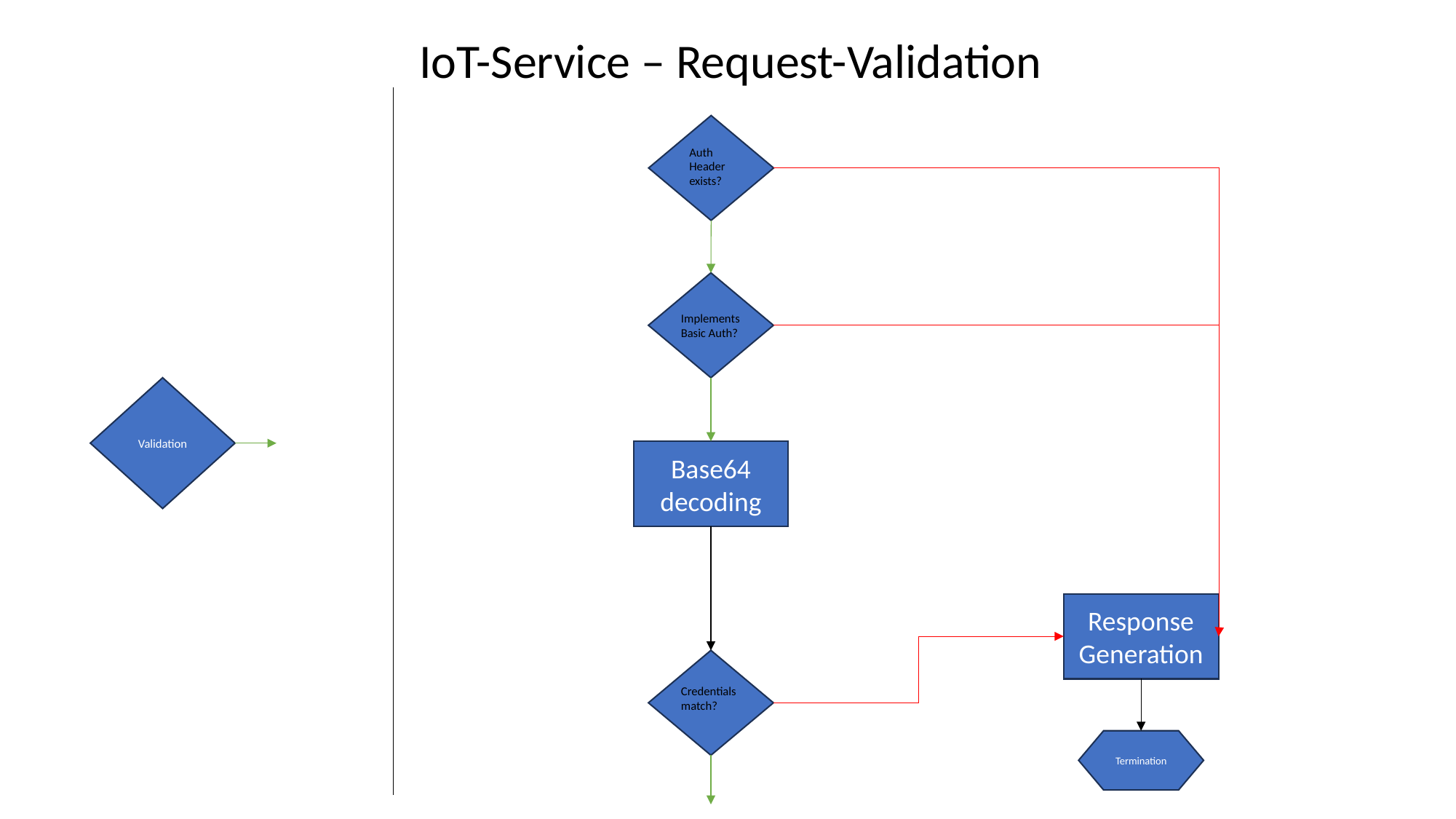

IoT-Service – Request-Validation

Auth Header exists?

Implements Basic Auth?
Validation
Base64 decoding
Response Generation

Credentials match?
Termination